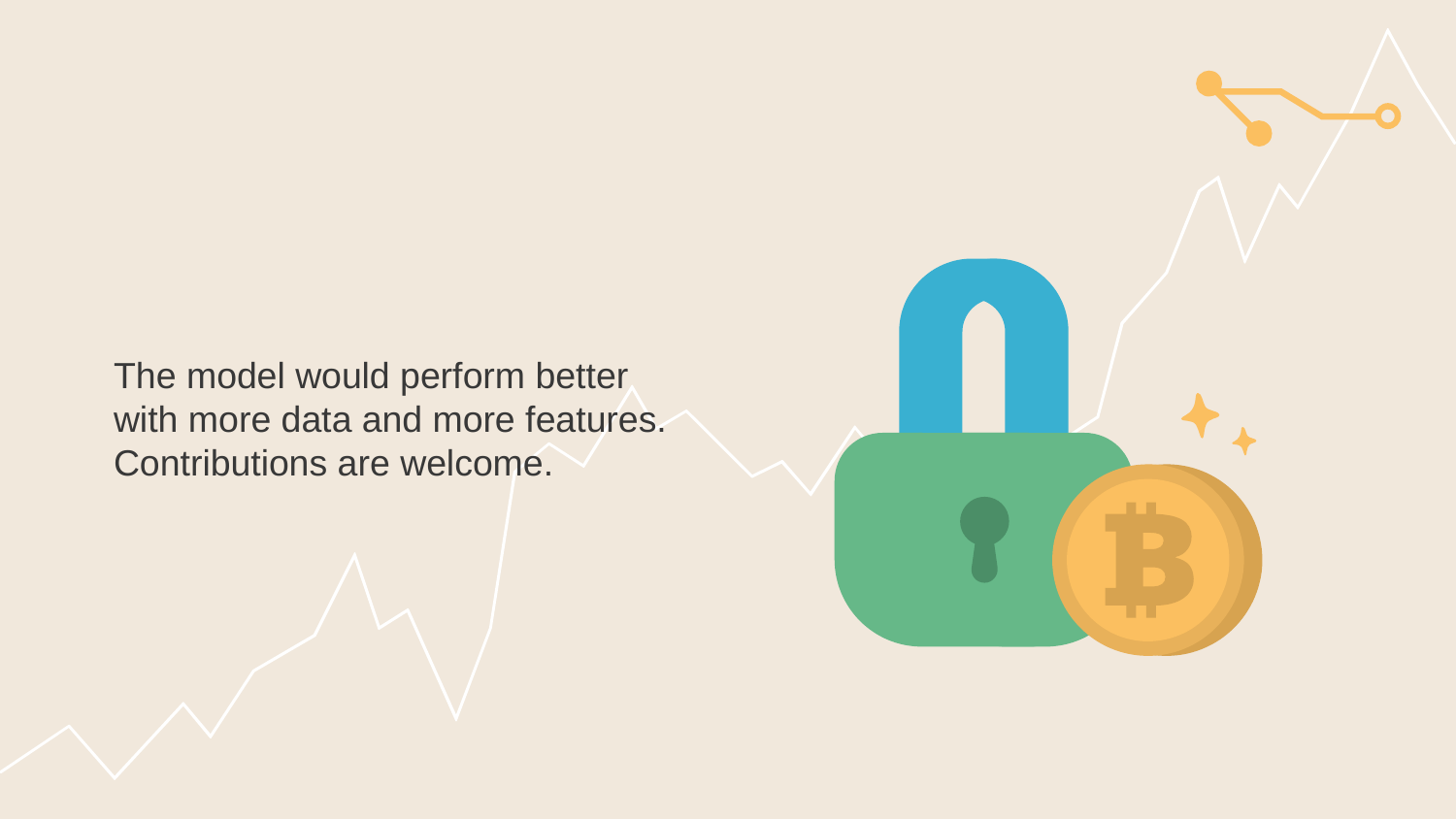

# The model would perform better with more data and more features. Contributions are welcome.